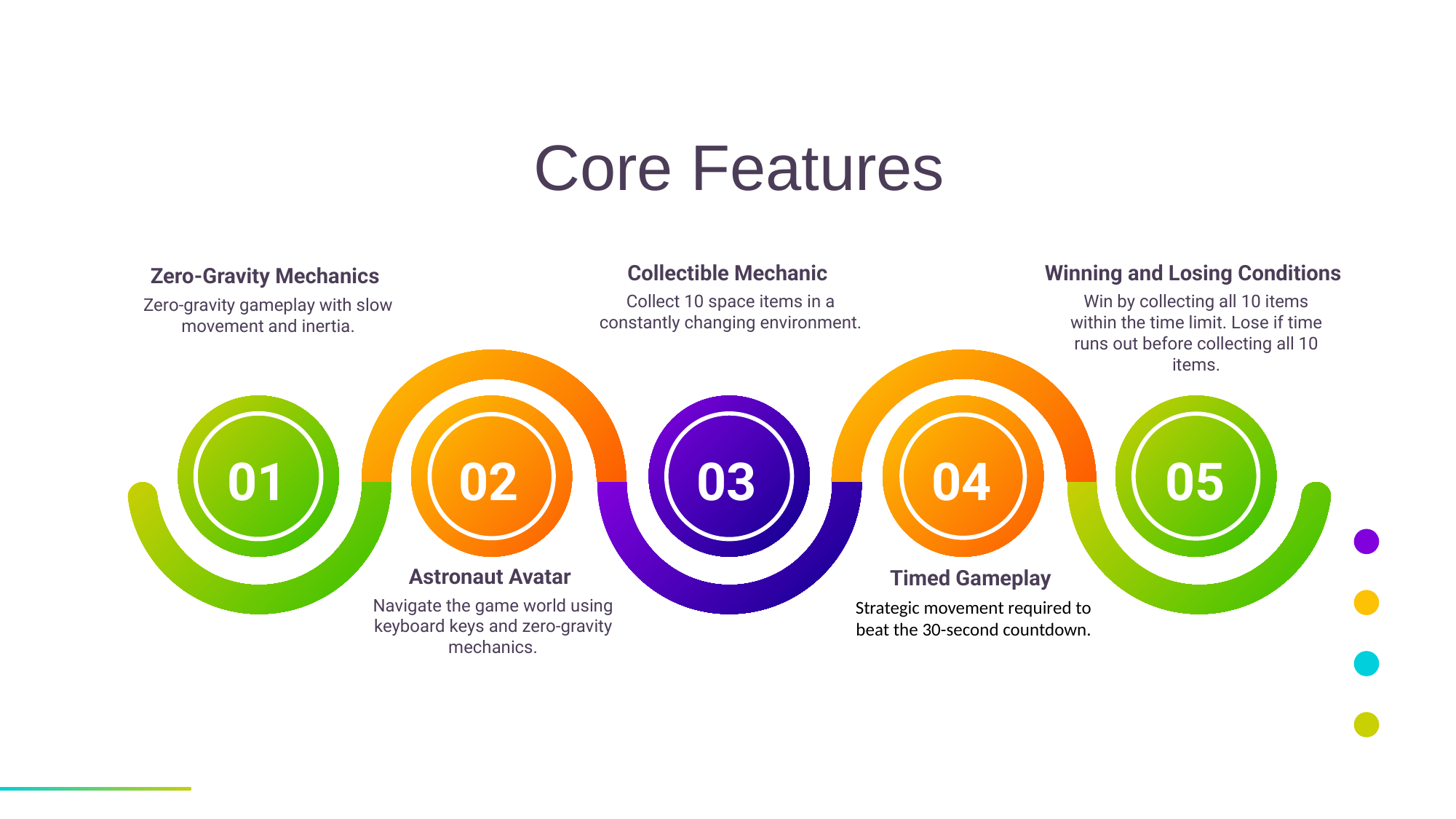

Core Features
Collectible Mechanic
Winning and Losing Conditions
Zero-Gravity Mechanics
Collect 10 space items in a constantly changing environment.
Win by collecting all 10 items within the time limit. Lose if time runs out before collecting all 10 items.
Zero-gravity gameplay with slow movement and inertia.

01

02

03

04

05
Astronaut Avatar
Timed Gameplay
Navigate the game world using keyboard keys and zero-gravity mechanics.
Strategic movement required to beat the 30-second countdown.